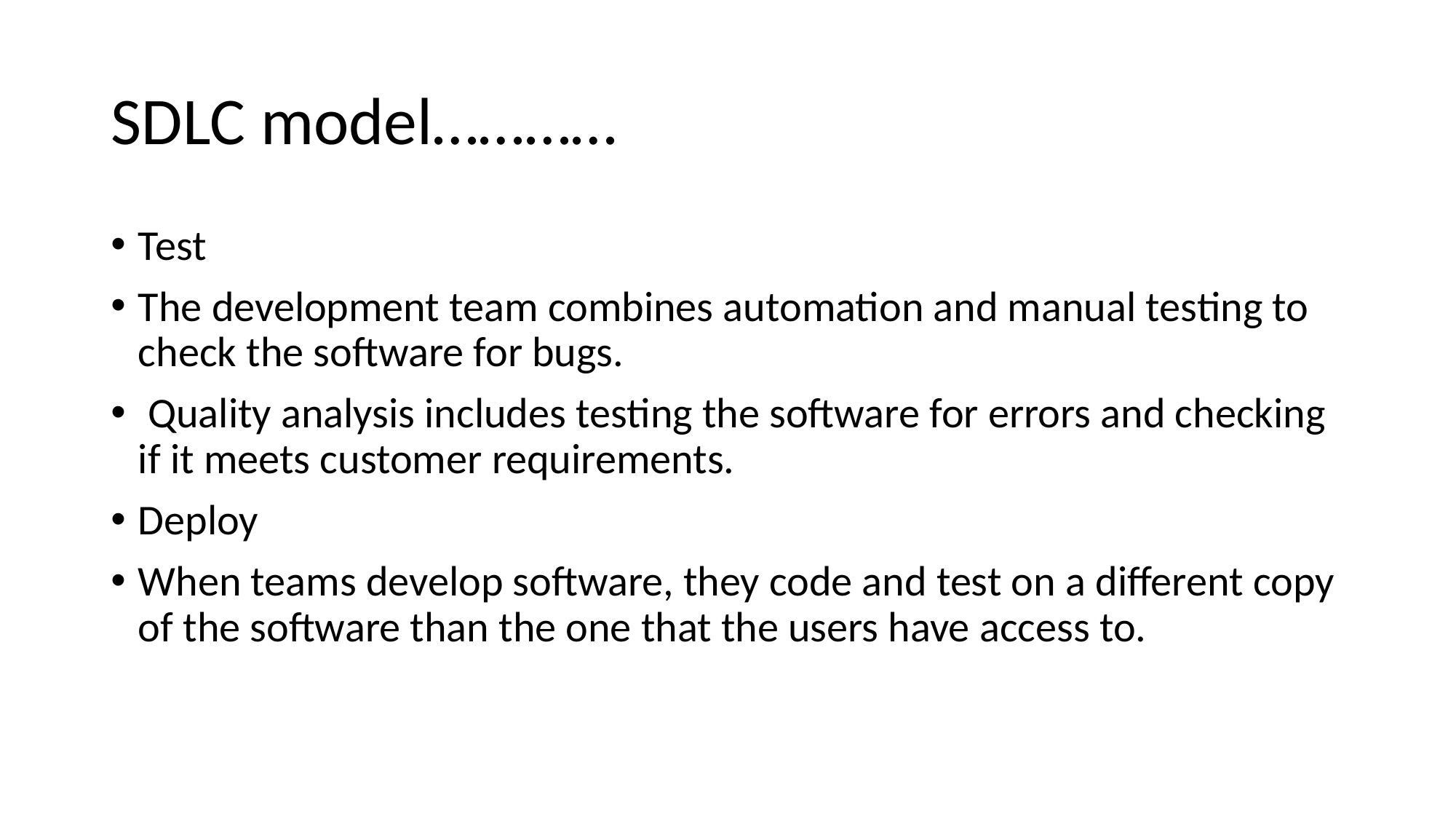

# SDLC model…………
Test
The development team combines automation and manual testing to check the software for bugs.
 Quality analysis includes testing the software for errors and checking if it meets customer requirements.
Deploy
When teams develop software, they code and test on a different copy of the software than the one that the users have access to.